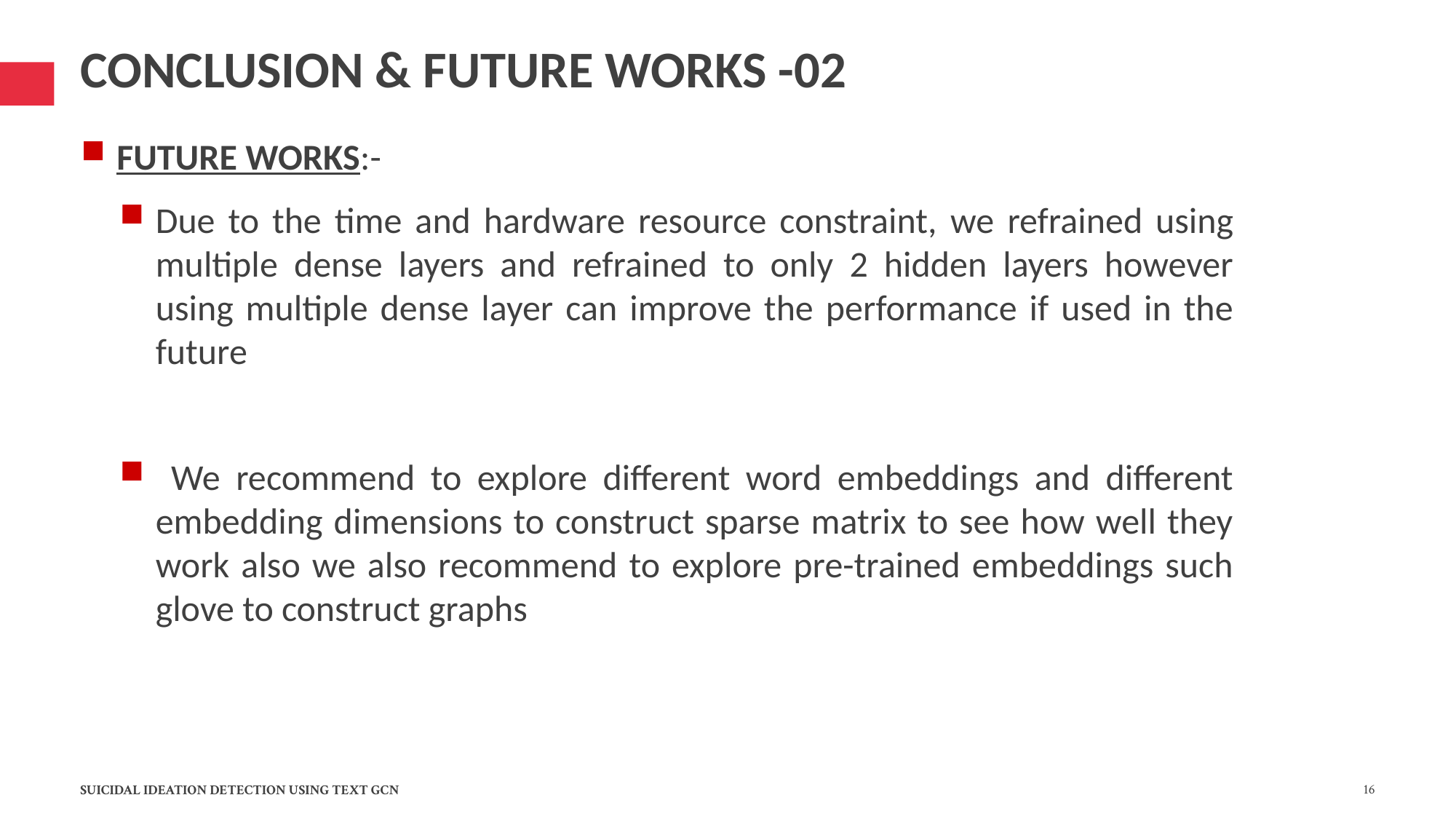

# Conclusion & Future Works -02
FUTURE WORKS:-
Due to the time and hardware resource constraint, we refrained using multiple dense layers and refrained to only 2 hidden layers however using multiple dense layer can improve the performance if used in the future

 We recommend to explore different word embeddings and different embedding dimensions to construct sparse matrix to see how well they work also we also recommend to explore pre-trained embeddings such glove to construct graphs

Suicidal Ideation Detection Using Text GCN
16